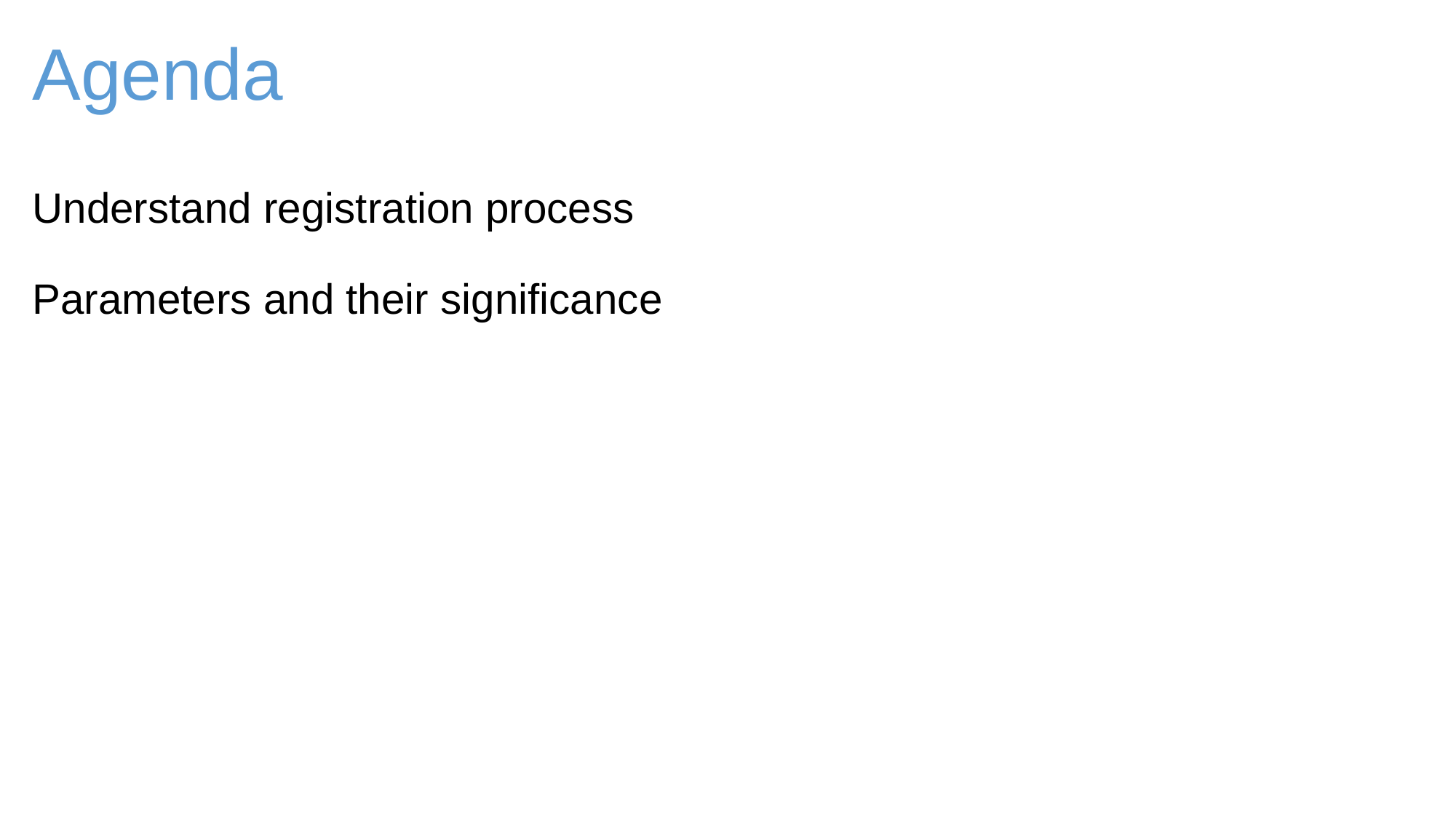

# Agenda
Understand registration process
Parameters and their significance